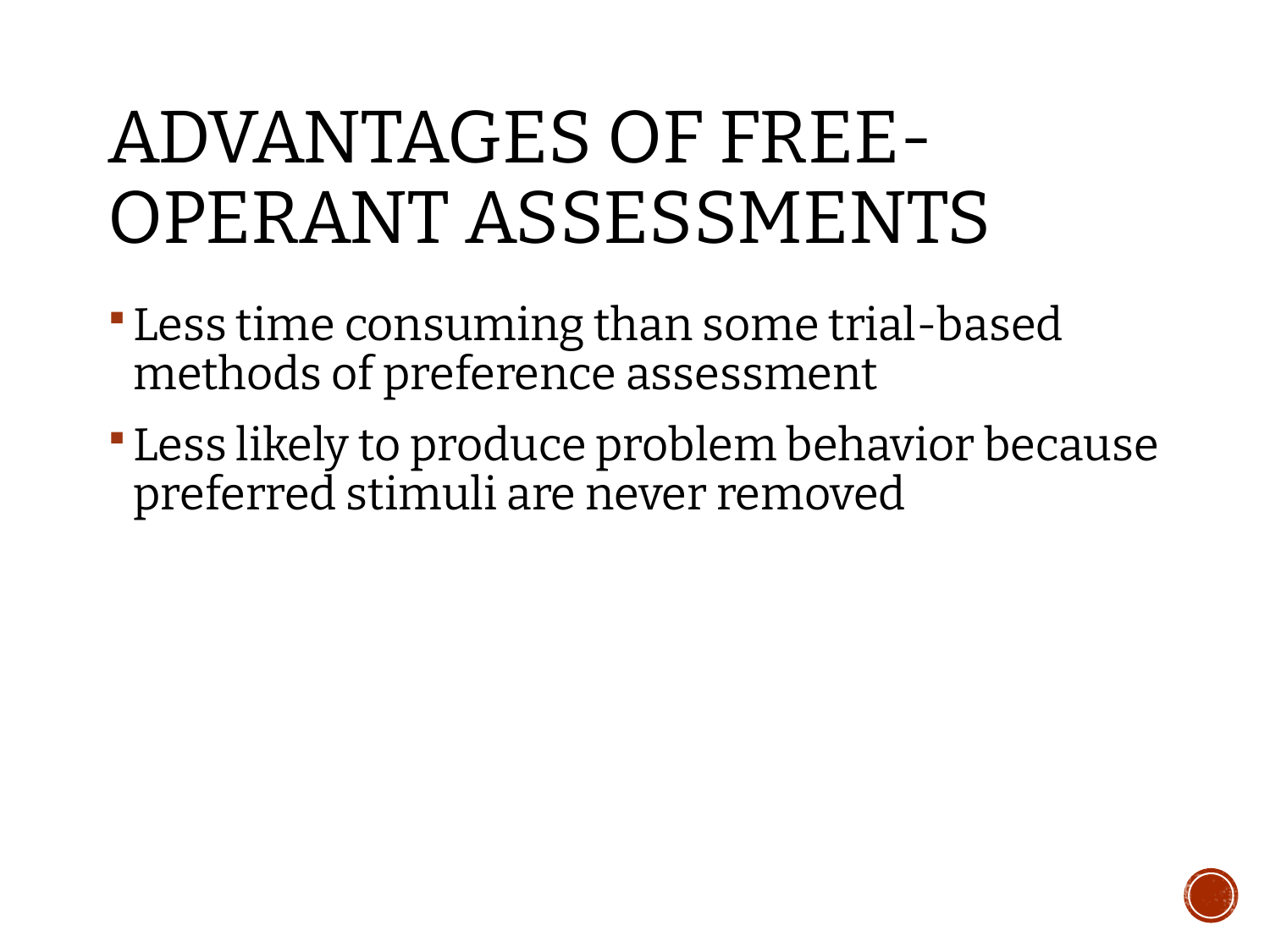

# Advantages of Free-Operant Assessments
Less time consuming than some trial-based methods of preference assessment
Less likely to produce problem behavior because preferred stimuli are never removed